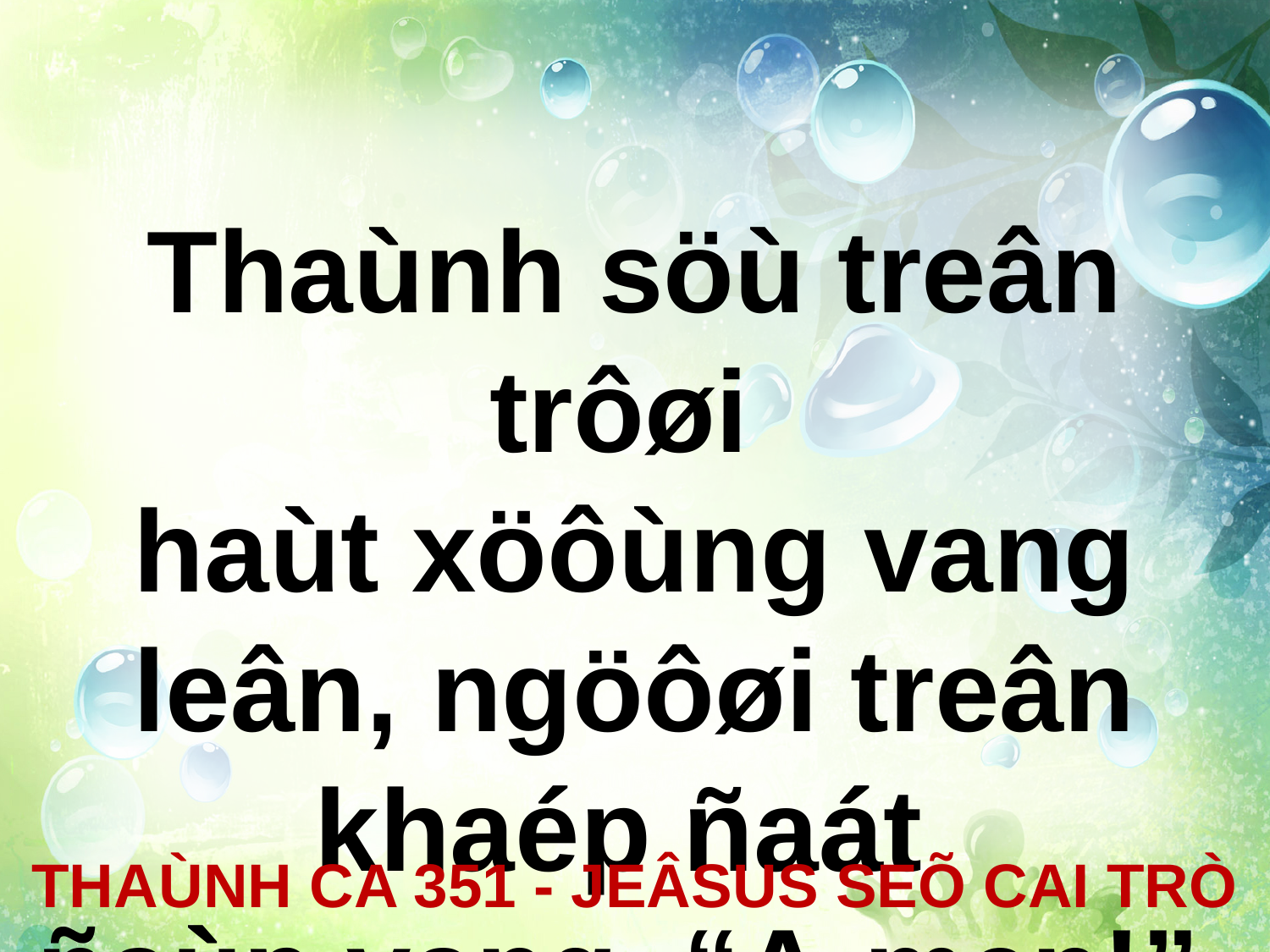

Thaùnh söù treân trôøi
haùt xöôùng vang leân, ngöôøi treân khaép ñaát
ñaùp vang, “A-men!”.
THAÙNH CA 351 - JEÂSUS SEÕ CAI TRÒ